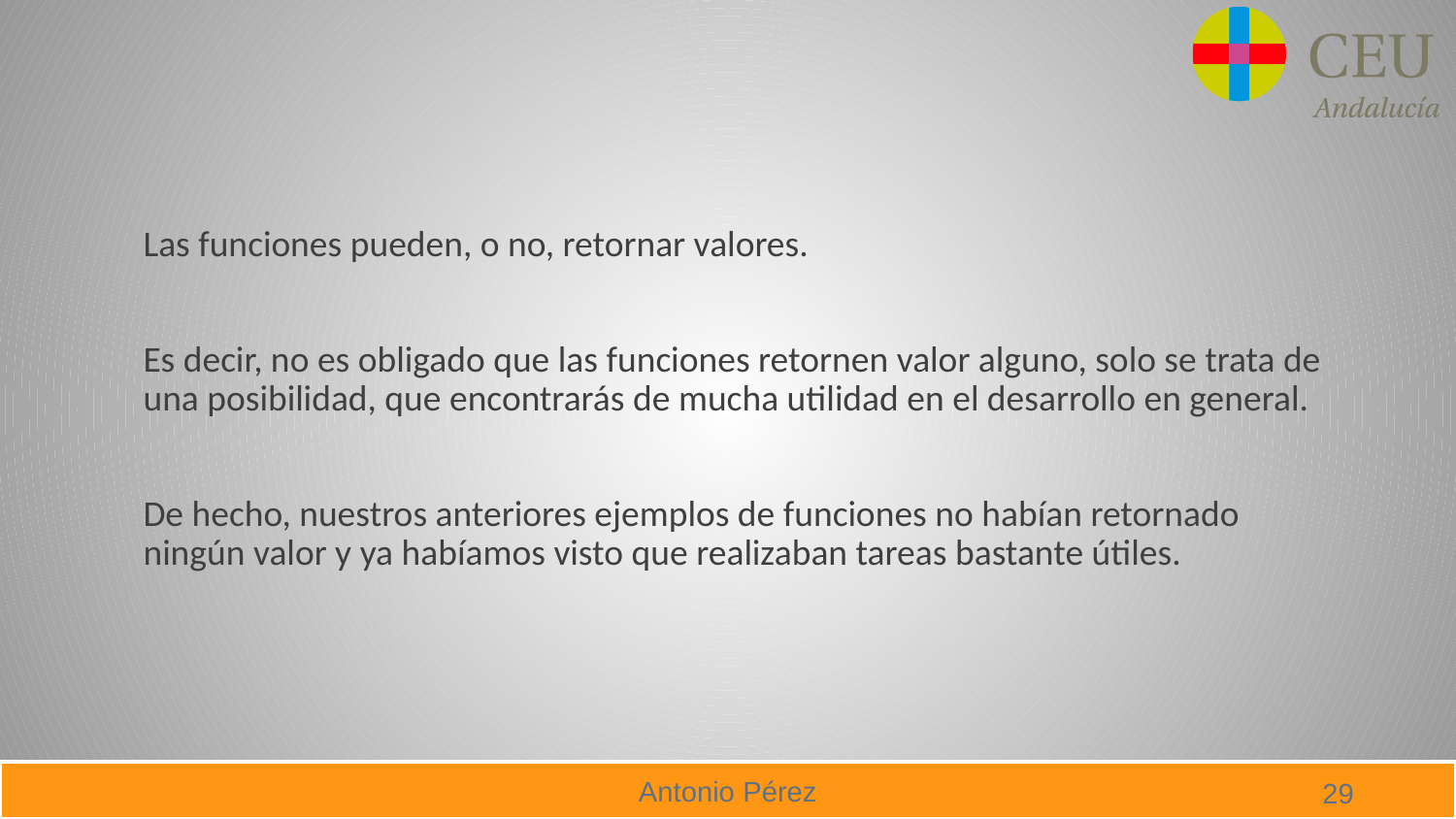

Las funciones pueden, o no, retornar valores.

Es decir, no es obligado que las funciones retornen valor alguno, solo se trata de una posibilidad, que encontrarás de mucha utilidad en el desarrollo en general.

De hecho, nuestros anteriores ejemplos de funciones no habían retornado ningún valor y ya habíamos visto que realizaban tareas bastante útiles.